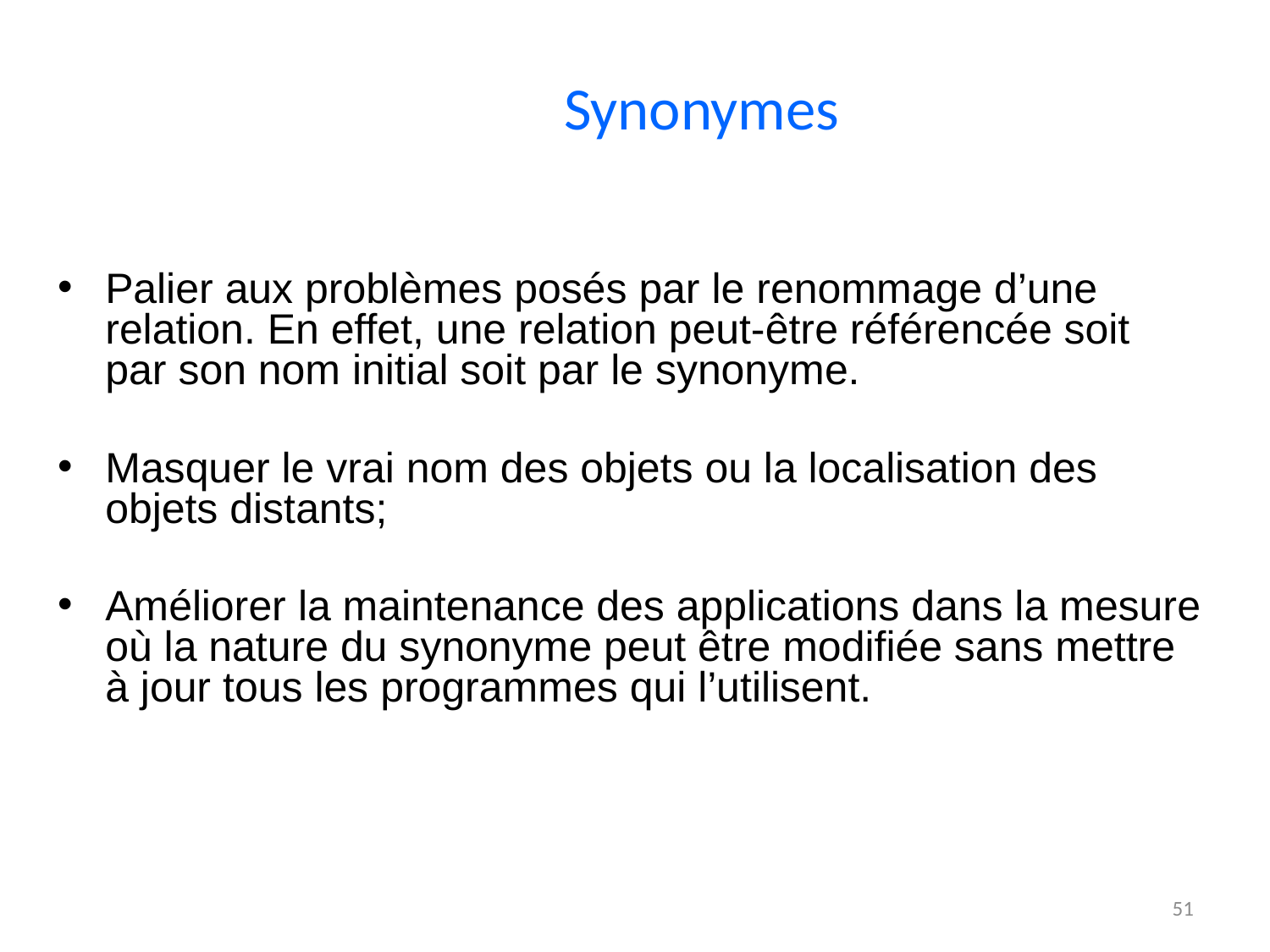

# Synonymes
Palier aux problèmes posés par le renommage d’une relation. En effet, une relation peut-être référencée soit par son nom initial soit par le synonyme.

Masquer le vrai nom des objets ou la localisation des objets distants;

Améliorer la maintenance des applications dans la mesure où la nature du synonyme peut être modifiée sans mettre à jour tous les programmes qui l’utilisent.

51